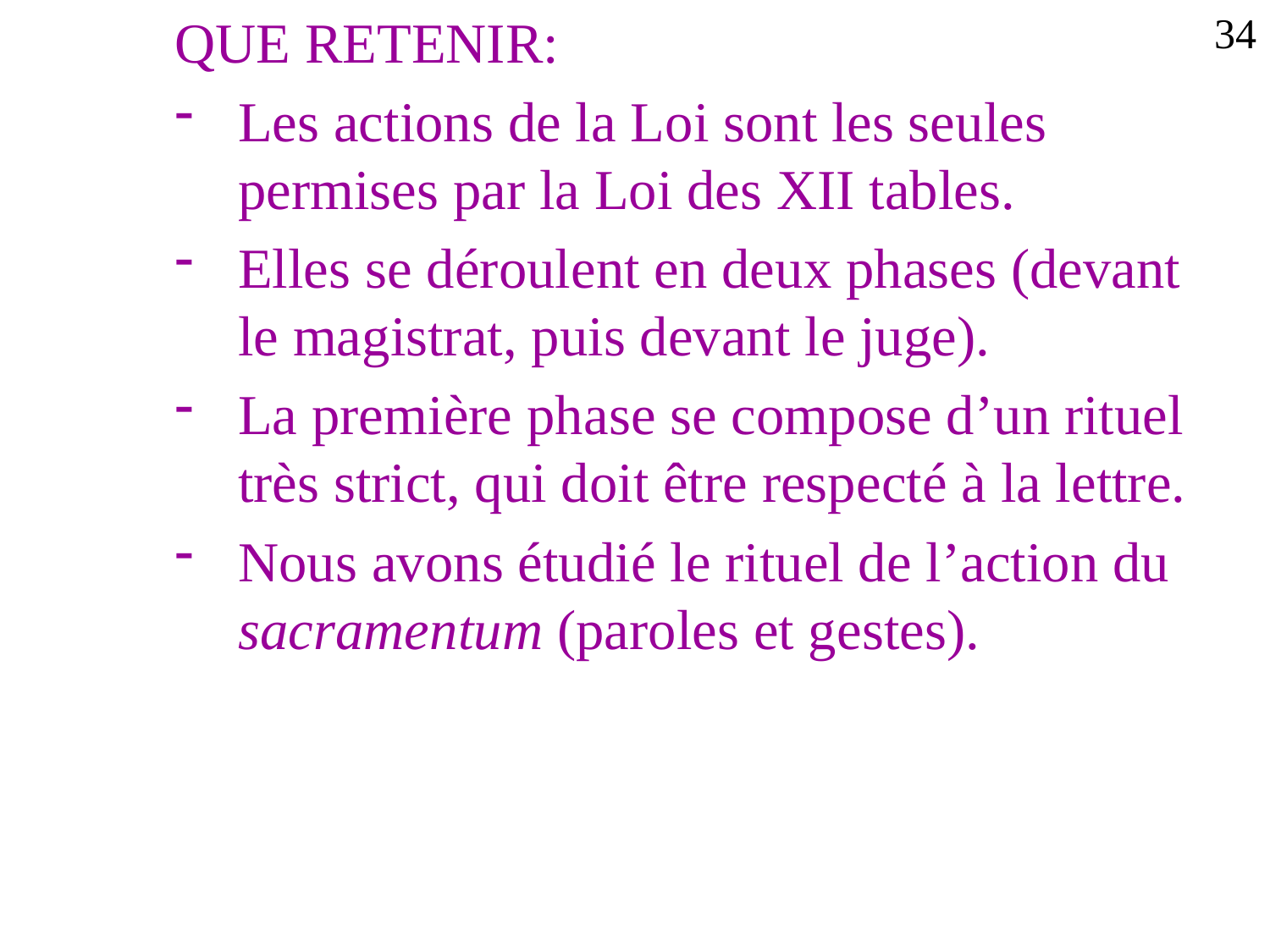

QUE RETENIR:
Les actions de la Loi sont les seules permises par la Loi des XII tables.
Elles se déroulent en deux phases (devant le magistrat, puis devant le juge).
La première phase se compose d’un rituel très strict, qui doit être respecté à la lettre.
Nous avons étudié le rituel de l’action du sacramentum (paroles et gestes).
34